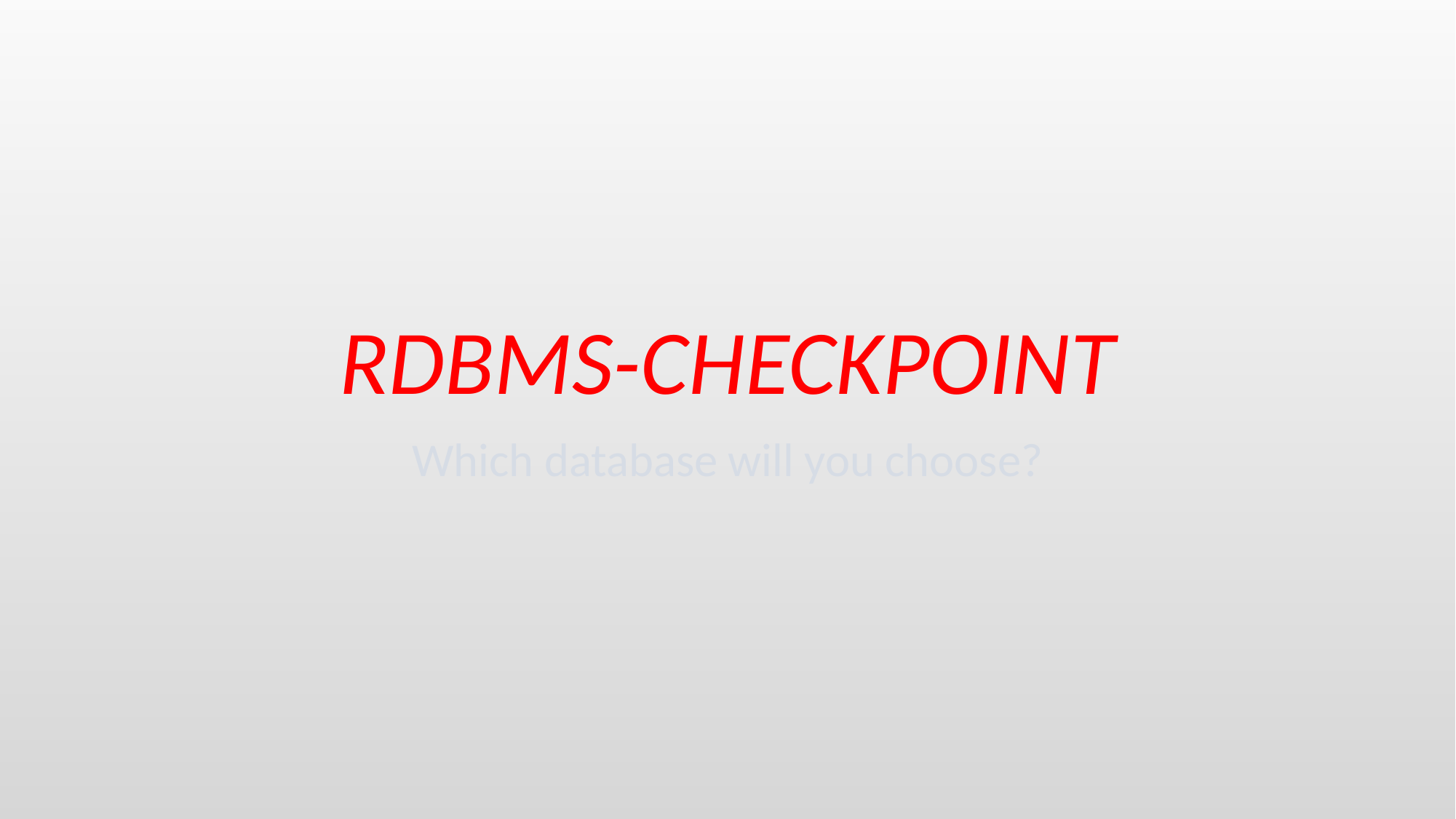

# RDBMS-CHECKPOINT
Which database will you choose?